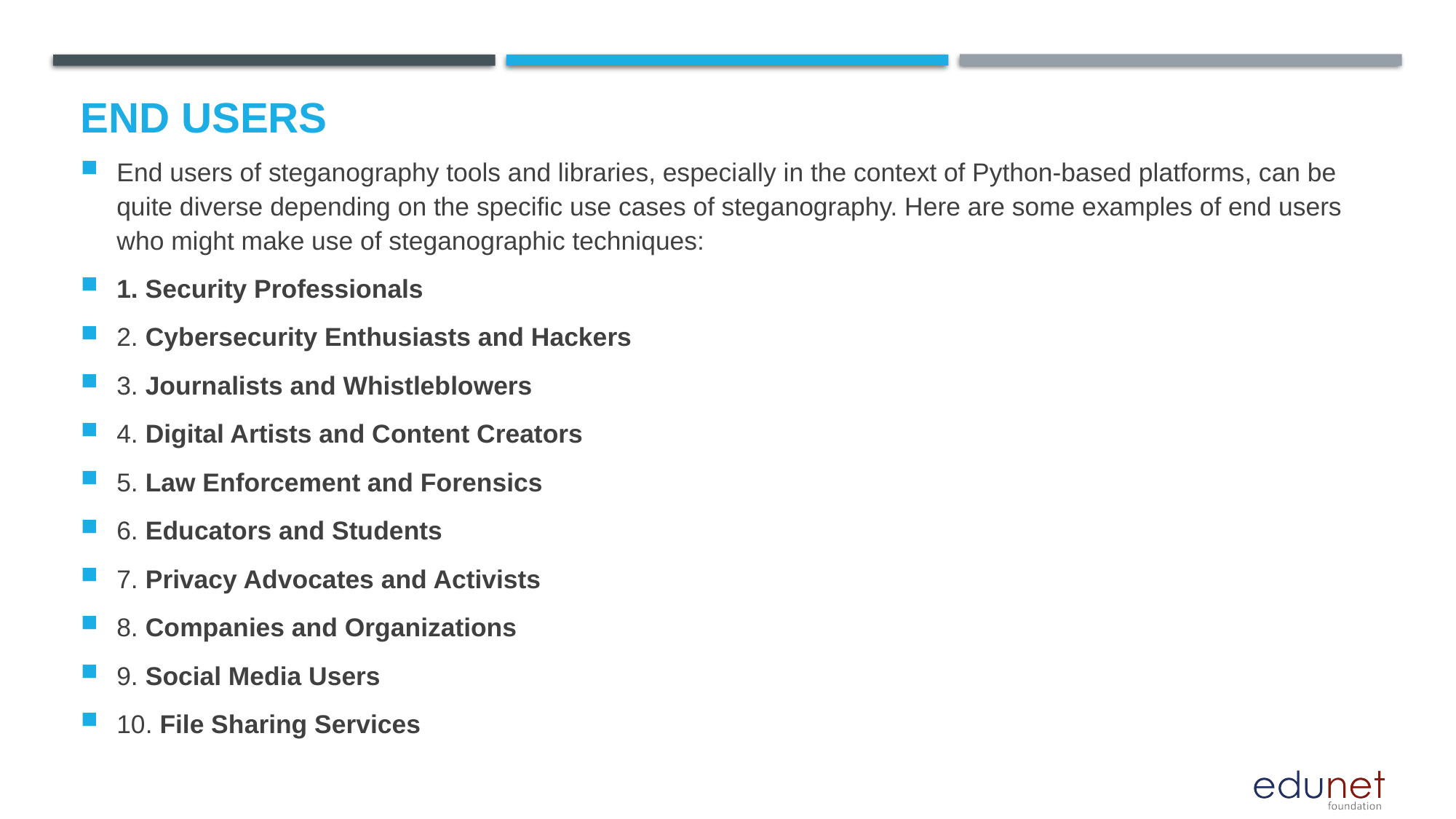

# End users
End users of steganography tools and libraries, especially in the context of Python-based platforms, can be quite diverse depending on the specific use cases of steganography. Here are some examples of end users who might make use of steganographic techniques:
1. Security Professionals
2. Cybersecurity Enthusiasts and Hackers
3. Journalists and Whistleblowers
4. Digital Artists and Content Creators
5. Law Enforcement and Forensics
6. Educators and Students
7. Privacy Advocates and Activists
8. Companies and Organizations
9. Social Media Users
10. File Sharing Services